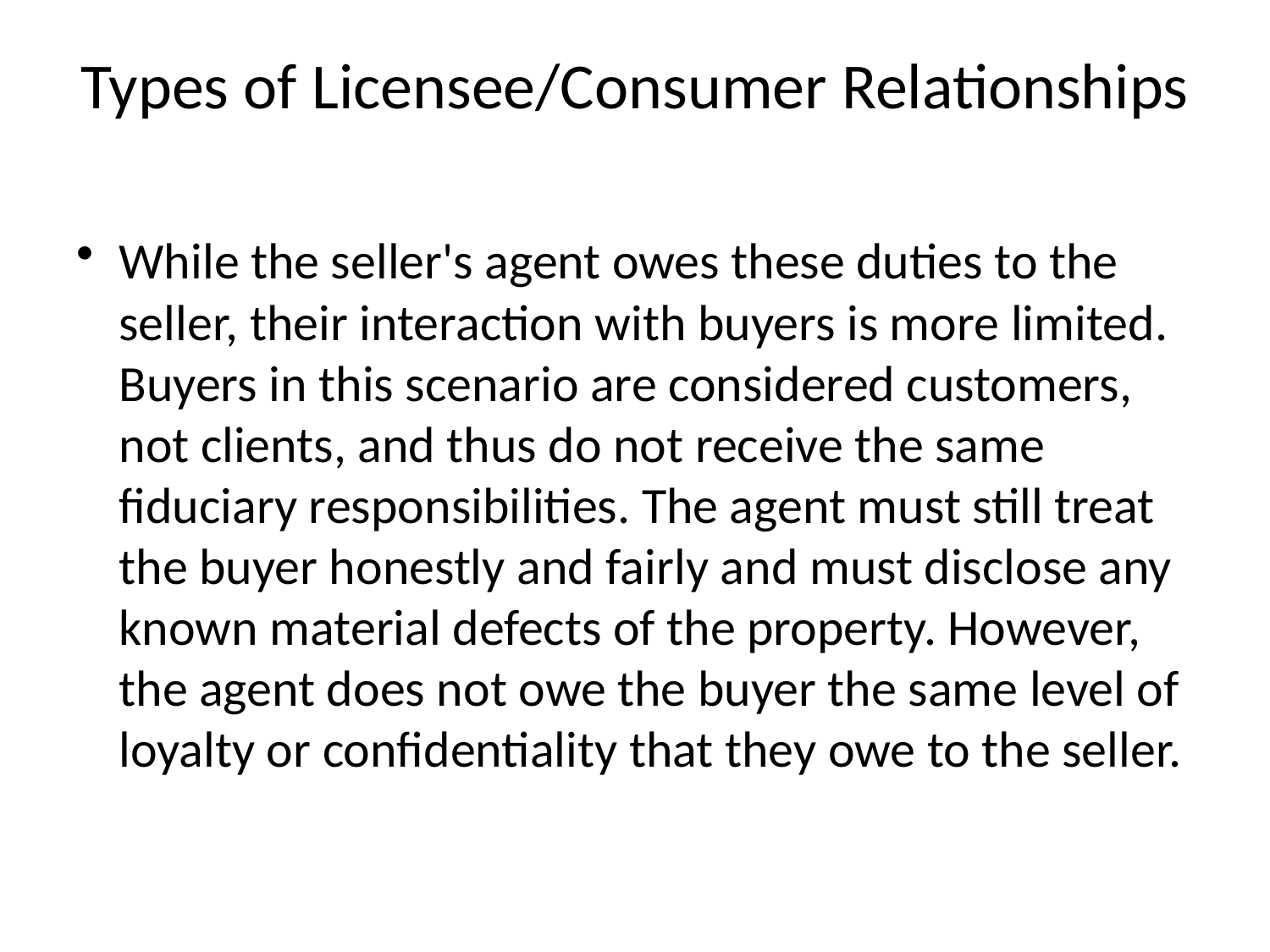

# Types of Licensee/Consumer Relationships

While the seller's agent owes these duties to the seller, their interaction with buyers is more limited. Buyers in this scenario are considered customers, not clients, and thus do not receive the same fiduciary responsibilities. The agent must still treat the buyer honestly and fairly and must disclose any known material defects of the property. However, the agent does not owe the buyer the same level of loyalty or confidentiality that they owe to the seller.